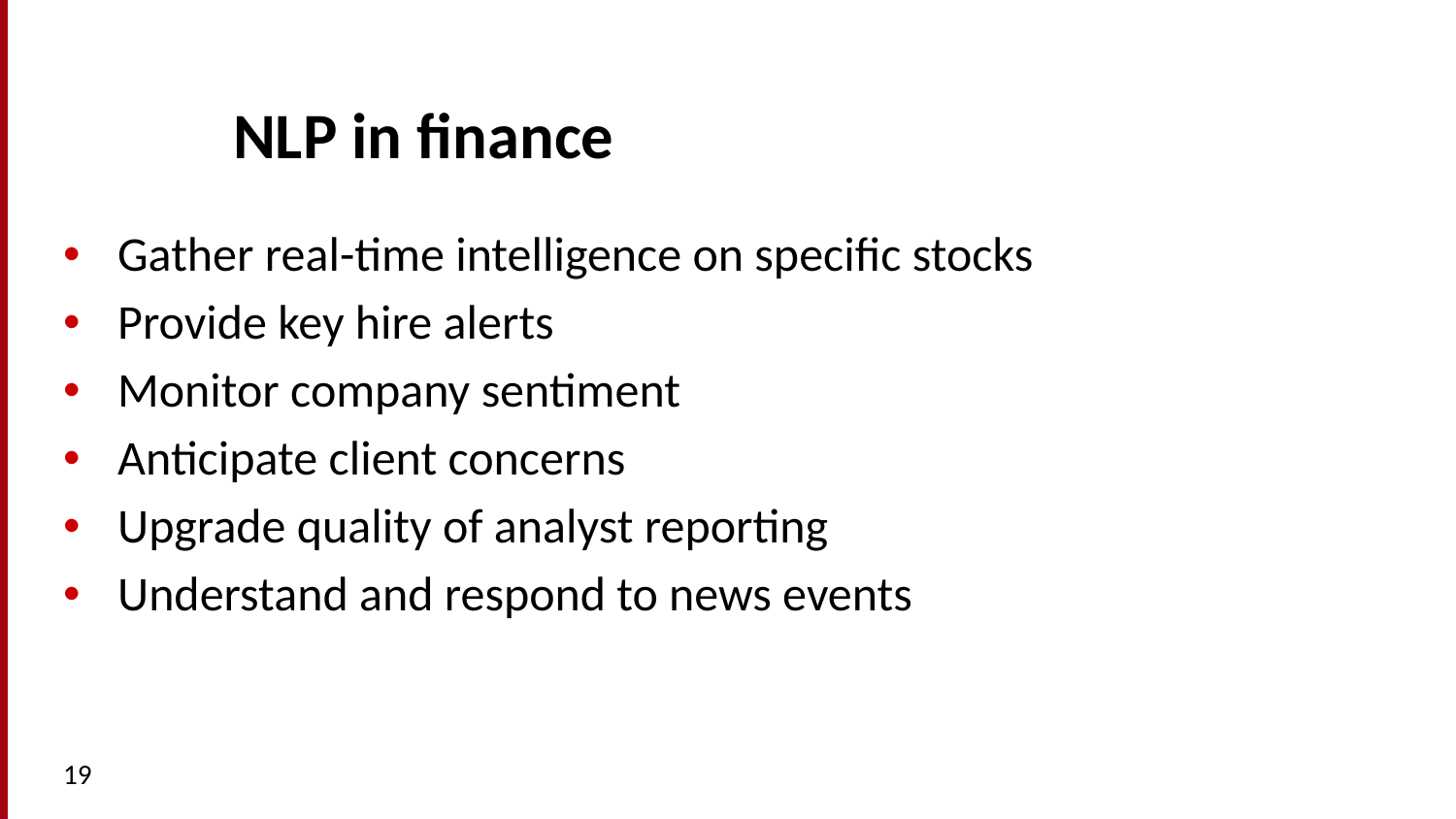

# NLP in finance
Gather real-time intelligence on specific stocks
Provide key hire alerts
Monitor company sentiment
Anticipate client concerns
Upgrade quality of analyst reporting
Understand and respond to news events
19